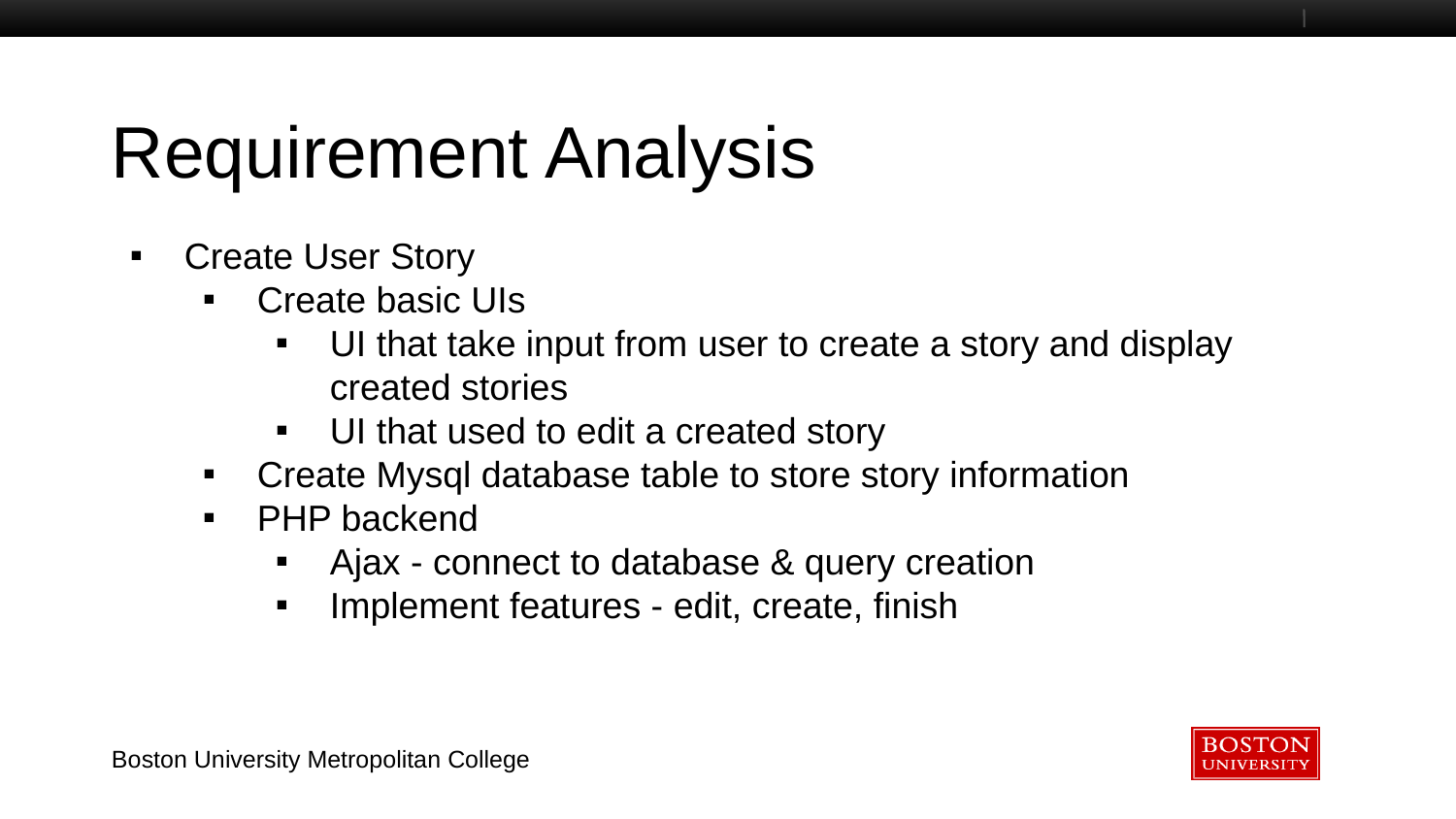

# Requirement Analysis
Create User Story
Create basic UIs
UI that take input from user to create a story and display created stories
UI that used to edit a created story
Create Mysql database table to store story information
PHP backend
Ajax - connect to database & query creation
Implement features - edit, create, finish